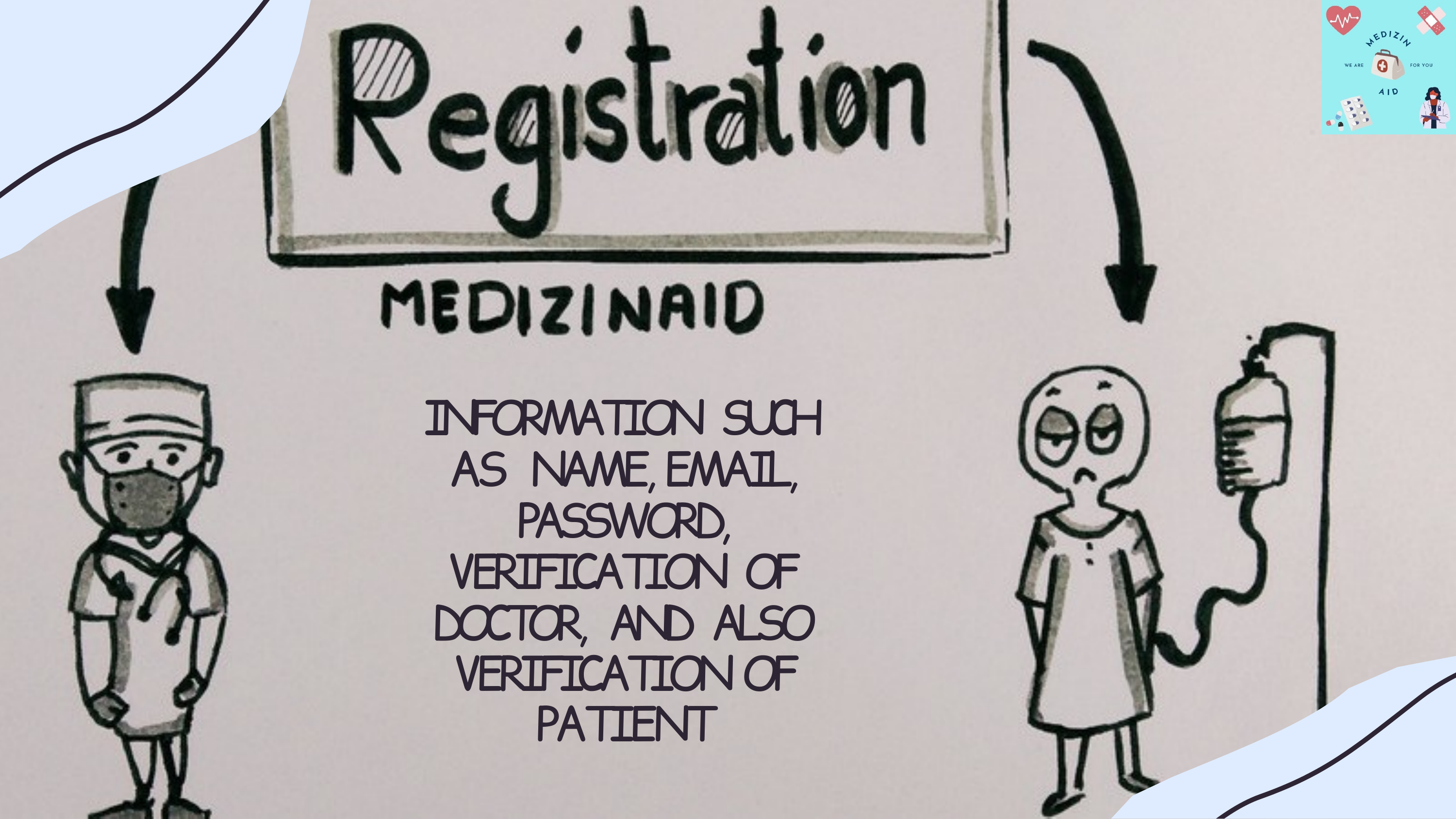

INFORMATION SUCH AS  NAME, EMAIL,  PASSWORD,
VERIFICATION OF DOCTOR,  AND ALSO
VERIFICATION OF PATIENT